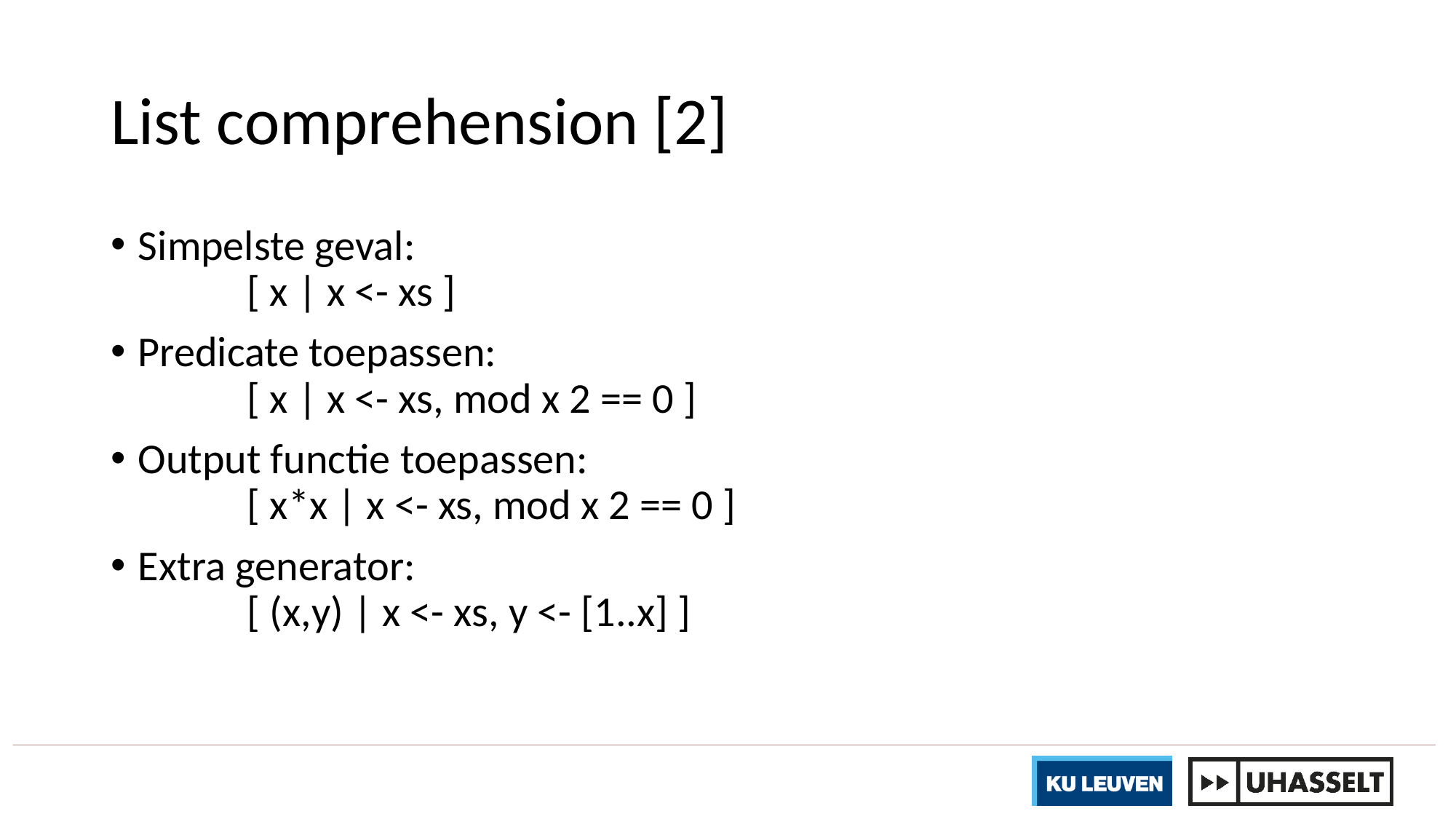

# List comprehension [2]
Simpelste geval:
 	[ x | x <- xs ]
Predicate toepassen:
 	[ x | x <- xs, mod x 2 == 0 ]
Output functie toepassen:
 	[ x*x | x <- xs, mod x 2 == 0 ]
Extra generator:
 	[ (x,y) | x <- xs, y <- [1..x] ]